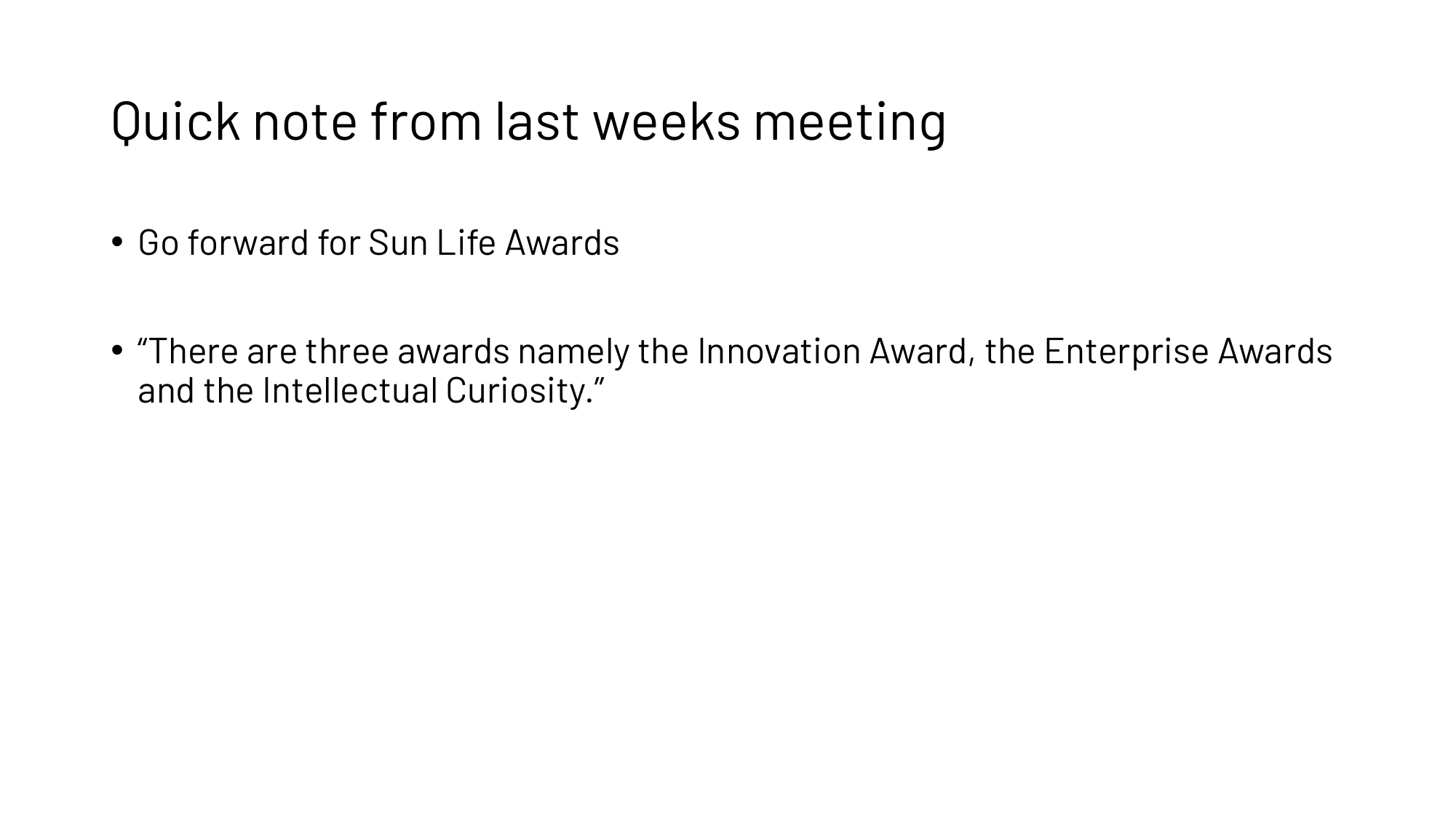

# Quick note from last weeks meeting
Go forward for Sun Life Awards

“There are three awards namely the Innovation Award, the Enterprise Awards and the Intellectual Curiosity.”